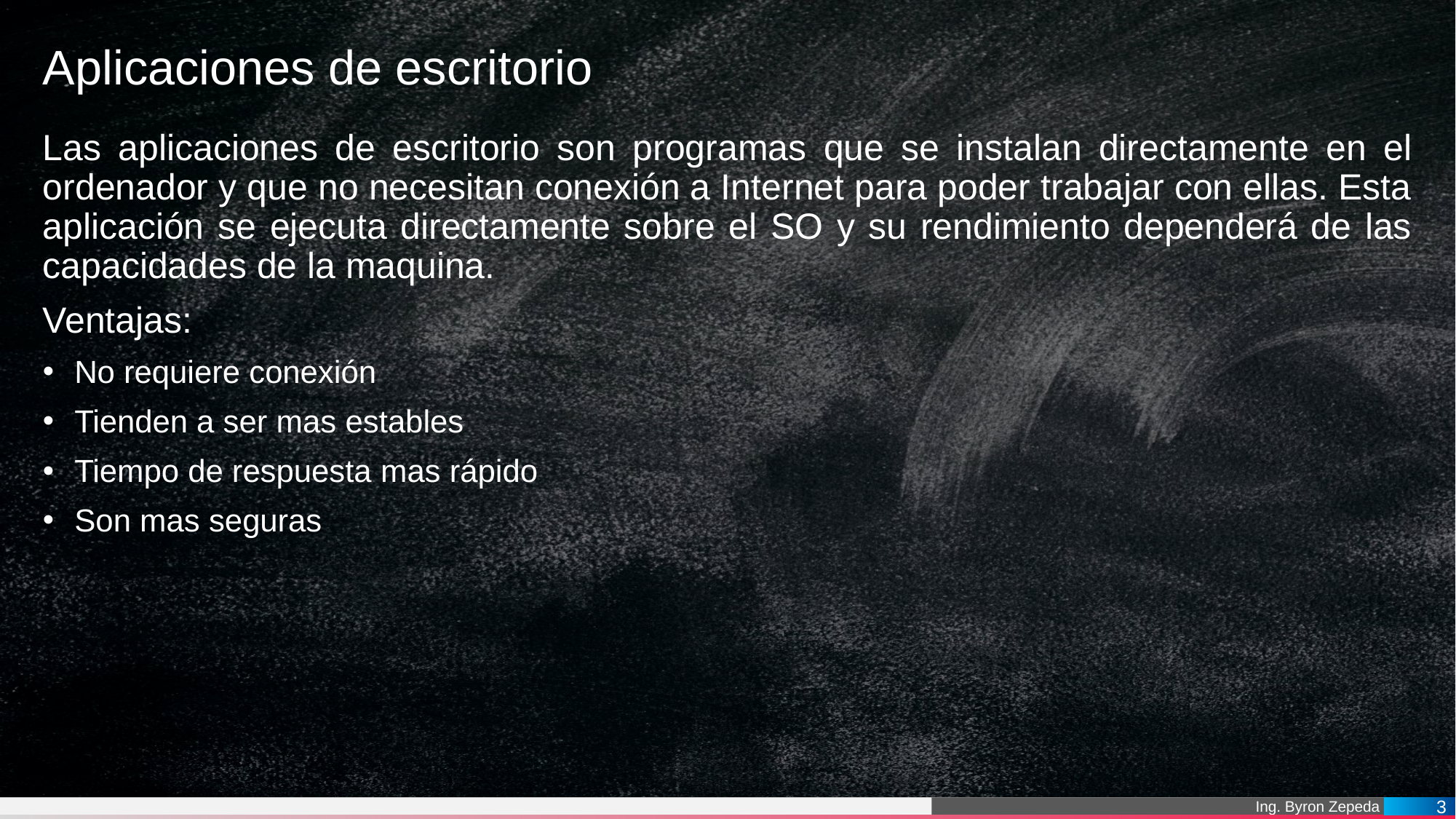

# Aplicaciones de escritorio
Las aplicaciones de escritorio son programas que se instalan directamente en el ordenador y que no necesitan conexión a Internet para poder trabajar con ellas. Esta aplicación se ejecuta directamente sobre el SO y su rendimiento dependerá de las capacidades de la maquina.
Ventajas:
No requiere conexión
Tienden a ser mas estables
Tiempo de respuesta mas rápido
Son mas seguras

3